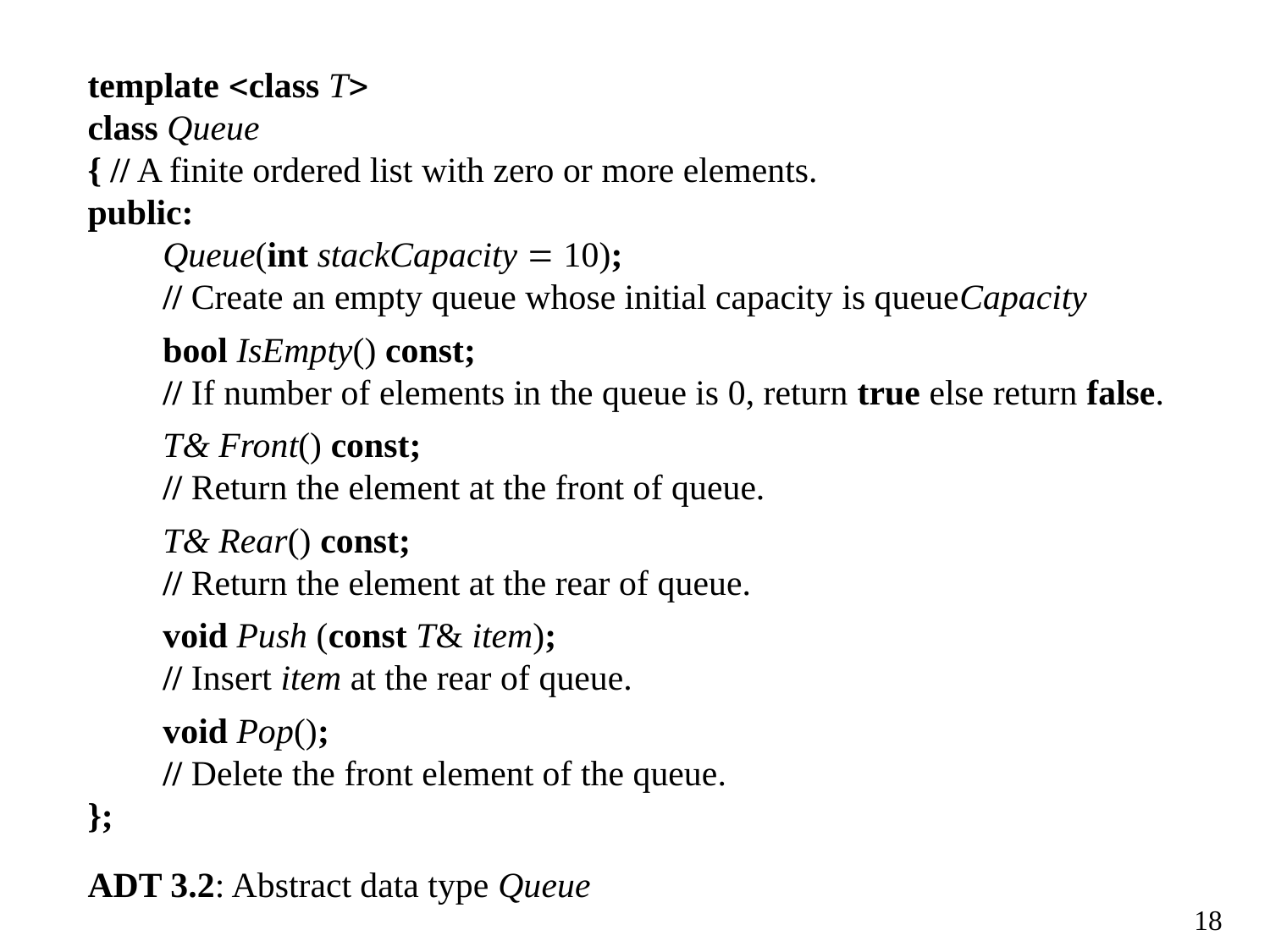

template <class T>
class Queue
{ // A finite ordered list with zero or more elements.
public:
Queue(int stackCapacity = 10);
// Create an empty queue whose initial capacity is queueCapacity
bool IsEmpty() const;
// If number of elements in the queue is 0, return true else return false.
T& Front() const;
// Return the element at the front of queue.
T& Rear() const;
// Return the element at the rear of queue.
void Push (const T& item);
// Insert item at the rear of queue.
void Pop();
// Delete the front element of the queue.
};
ADT 3.2: Abstract data type Queue
18